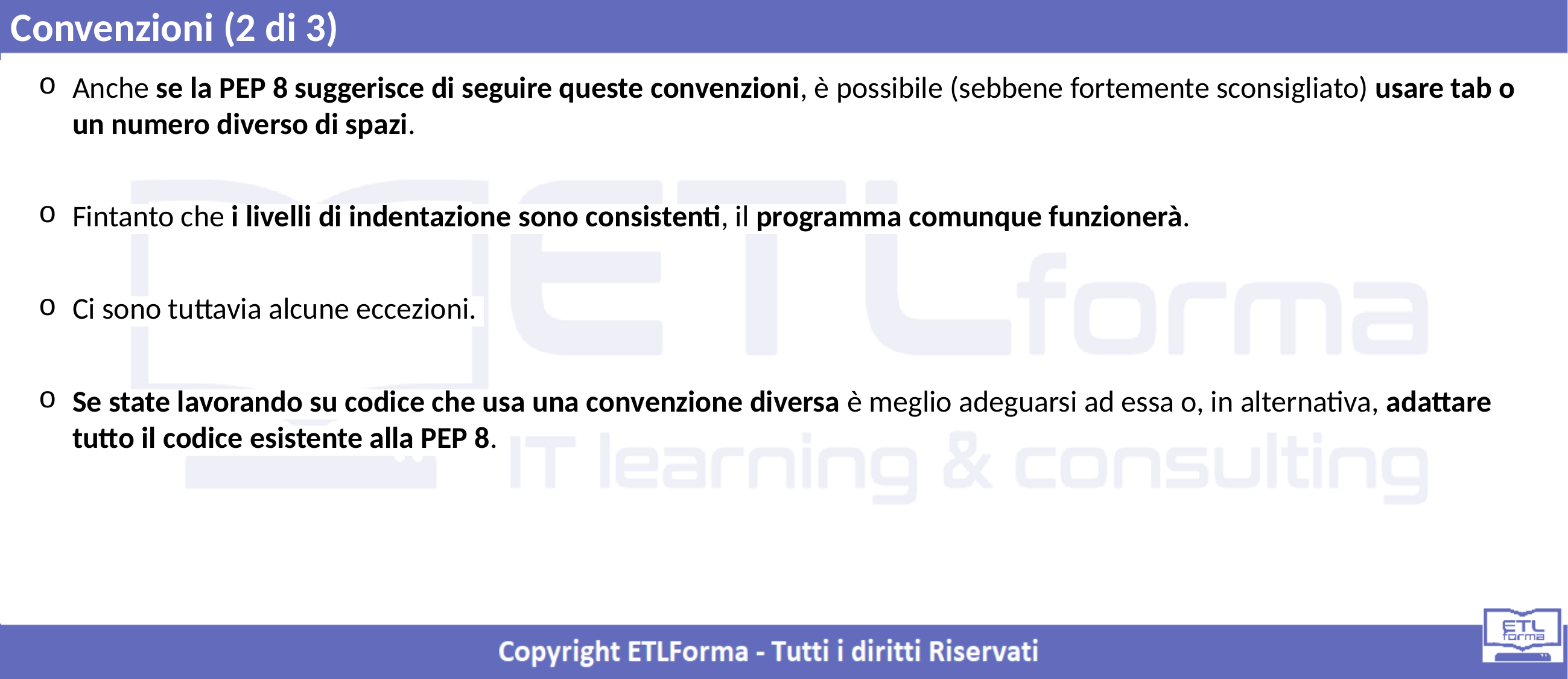

Convenzioni (2 di 3)
Anche se la PEP 8 suggerisce di seguire queste convenzioni, è possibile (sebbene fortemente sconsigliato) usare tab o un numero diverso di spazi.

Fintanto che i livelli di indentazione sono consistenti, il programma comunque funzionerà.

Ci sono tuttavia alcune eccezioni.

Se state lavorando su codice che usa una convenzione diversa è meglio adeguarsi ad essa o, in alternativa, adattare tutto il codice esistente alla PEP 8.